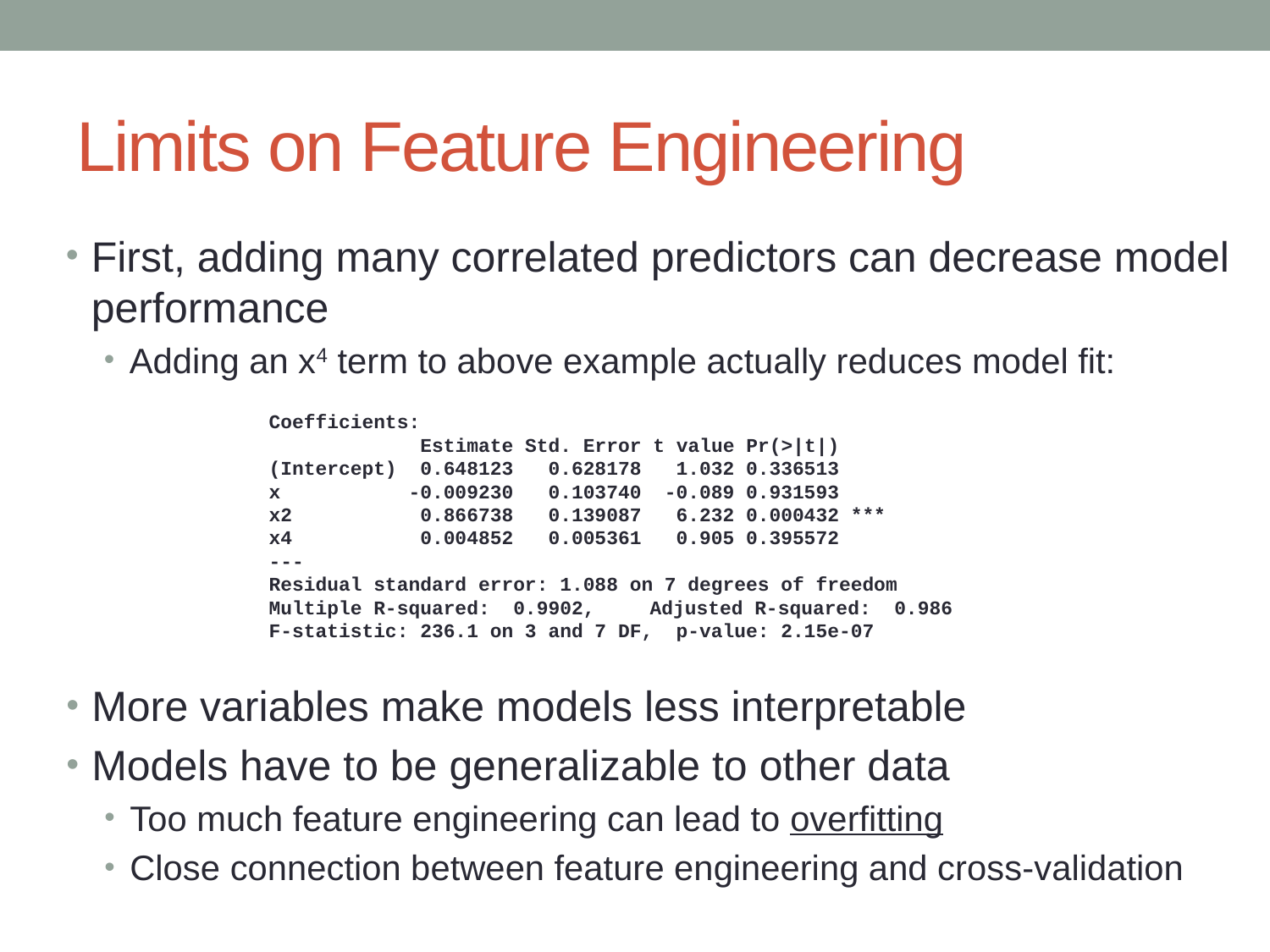

# Limits on Feature Engineering
First, adding many correlated predictors can decrease model performance
Adding an x4 term to above example actually reduces model fit:
Coefficients:
             Estimate Std. Error t value Pr(>|t|)
(Intercept)  0.648123   0.628178   1.032 0.336513
x           -0.009230   0.103740  -0.089 0.931593
x2           0.866738   0.139087   6.232 0.000432 ***
x4           0.004852   0.005361   0.905 0.395572
---
Residual standard error: 1.088 on 7 degrees of freedom
Multiple R-squared:  0.9902,	Adjusted R-squared:  0.986
F-statistic: 236.1 on 3 and 7 DF,  p-value: 2.15e-07
More variables make models less interpretable
Models have to be generalizable to other data
Too much feature engineering can lead to overfitting
Close connection between feature engineering and cross-validation